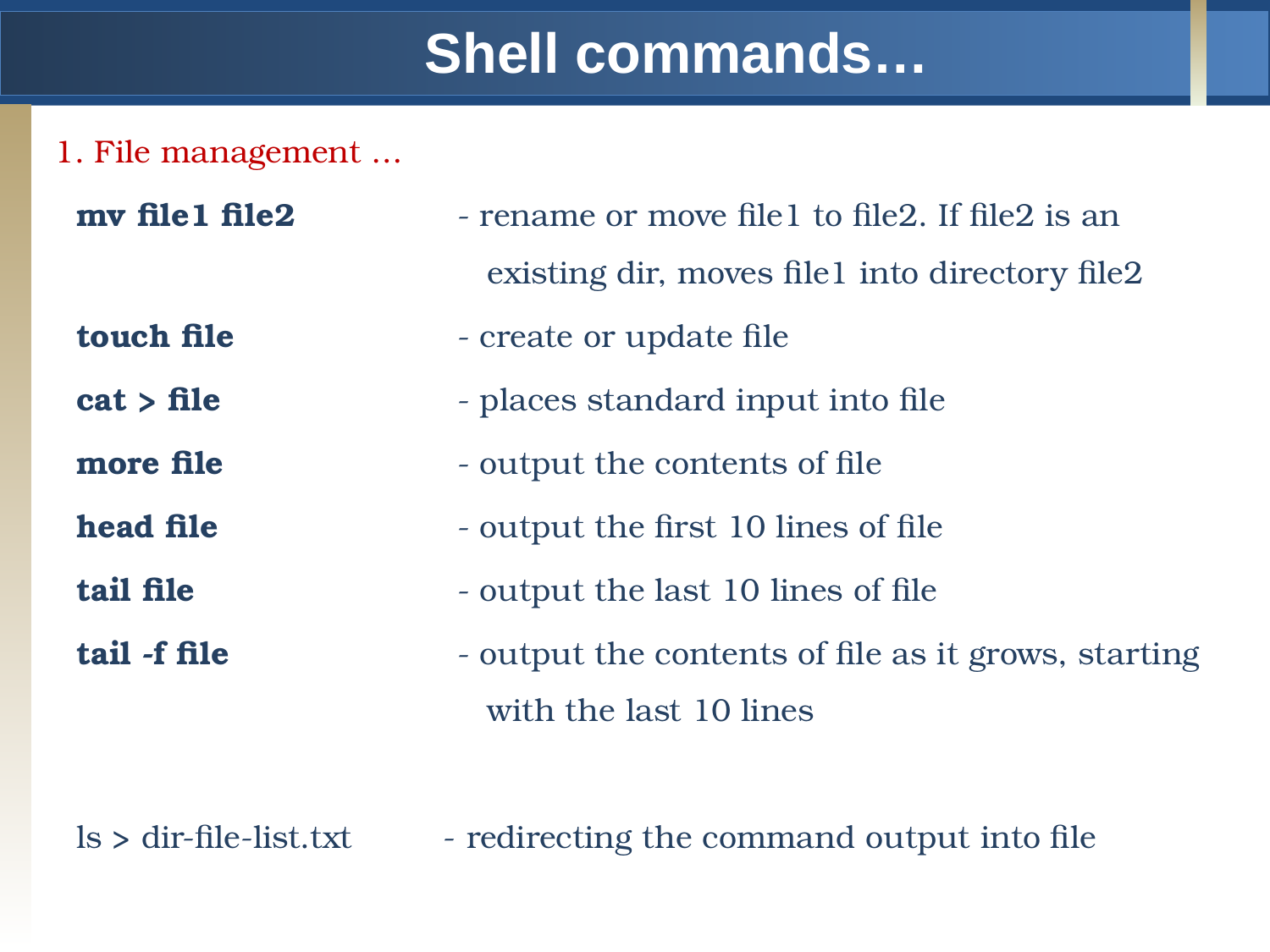

Shell commands…
1. File management …
mv file1 file2 		- rename or move file1 to file2. If file2 is an 				   existing dir, moves file1 into directory file2
touch file 		- create or update file
cat > file 		- places standard input into file
more file 		- output the contents of file
head file 		- output the first 10 lines of file
tail file 		- output the last 10 lines of file
tail -f file 		- output the contents of file as it grows, starting 				   with the last 10 lines

ls > dir-file-list.txt         - redirecting the command output into file